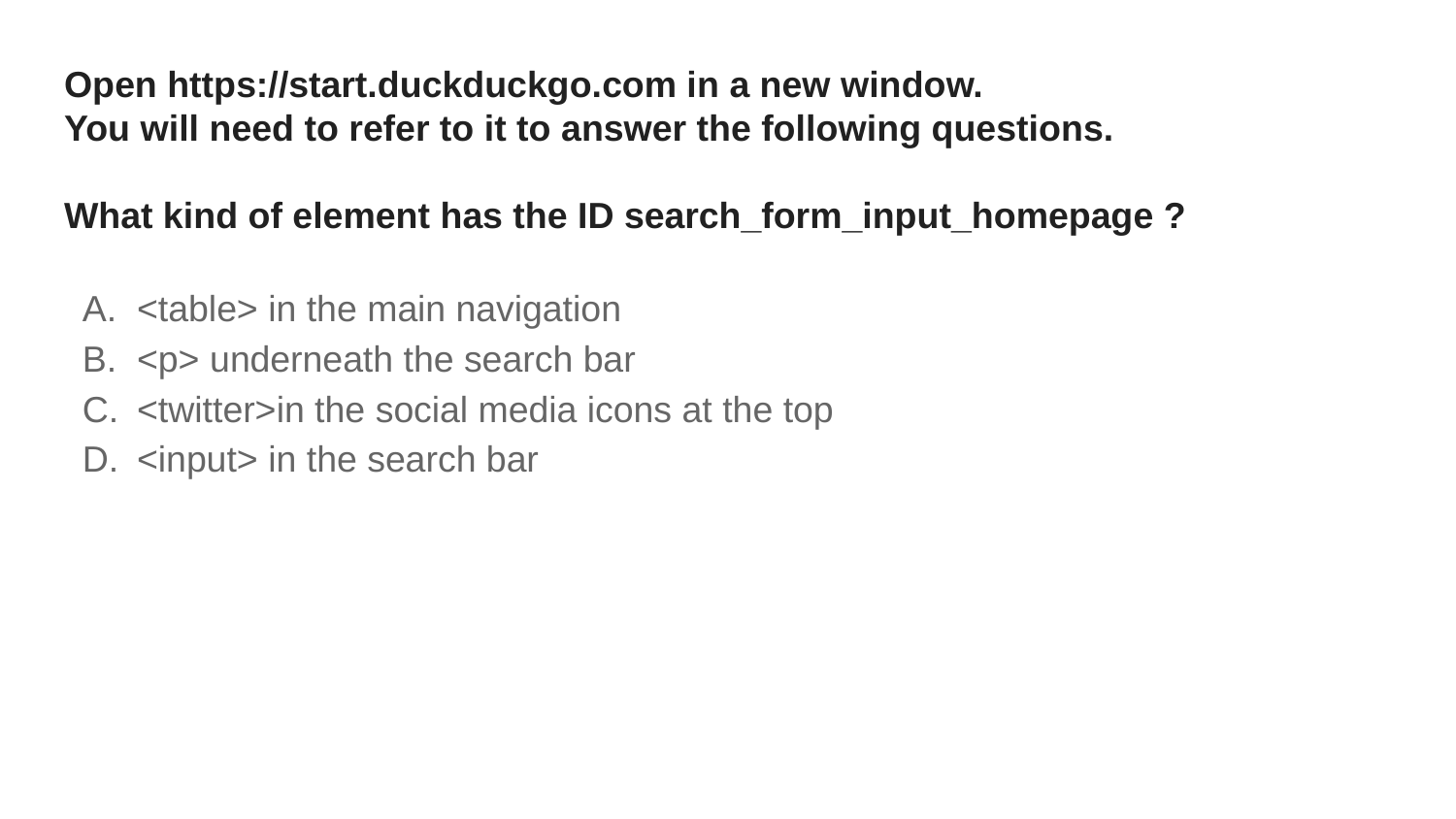

# Open https://start.duckduckgo.com in a new window.
You will need to refer to it to answer the following questions.

What kind of element has the ID search_form_input_homepage ?

<table> in the main navigation
<p> underneath the search bar
<twitter>in the social media icons at the top
<input> in the search bar